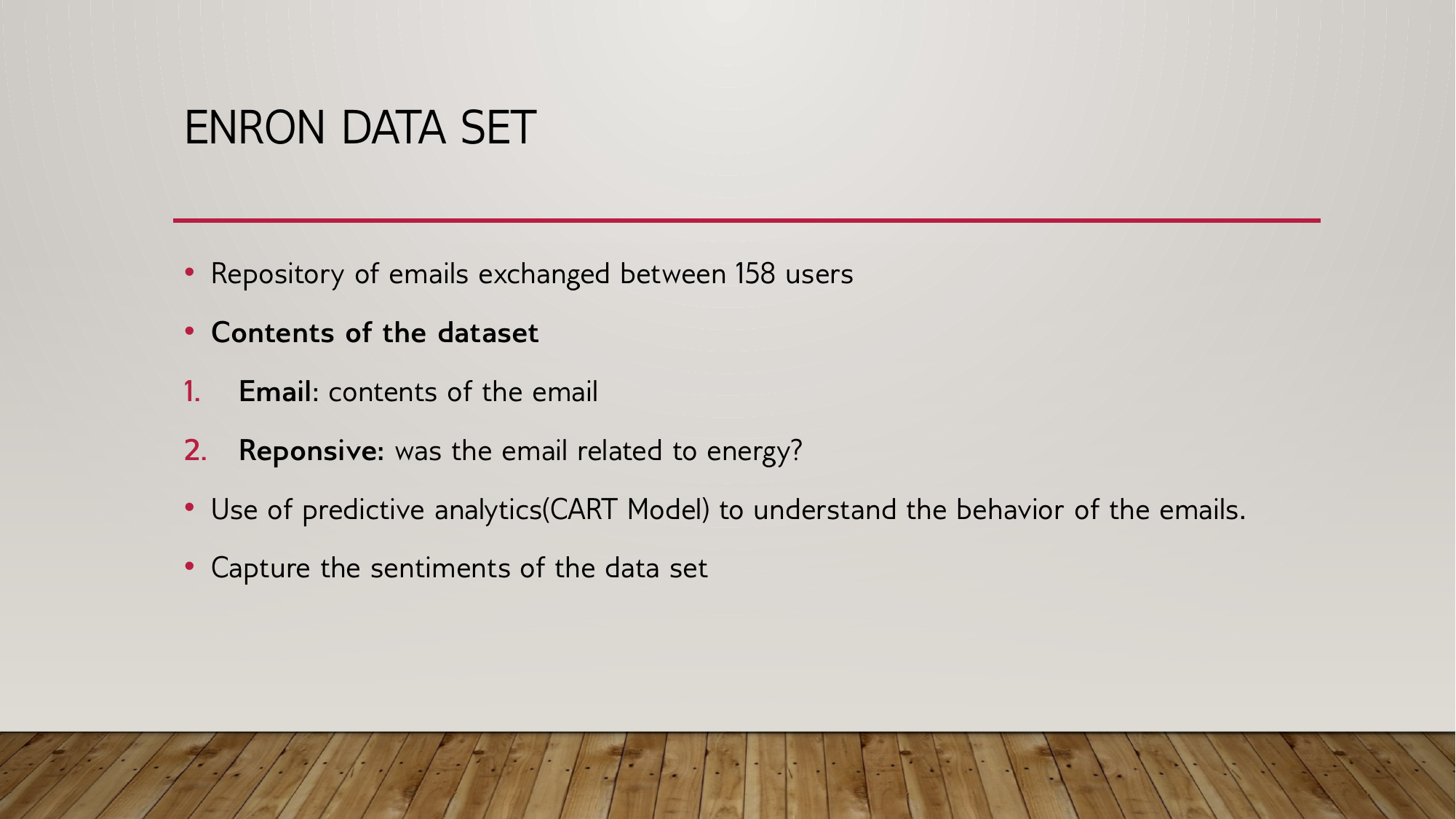

# Enron Data set
Repository of emails exchanged between 158 users
Contents of the dataset
Email: contents of the email
Reponsive: was the email related to energy?
Use of predictive analytics(CART Model) to understand the behavior of the emails.
Capture the sentiments of the data set